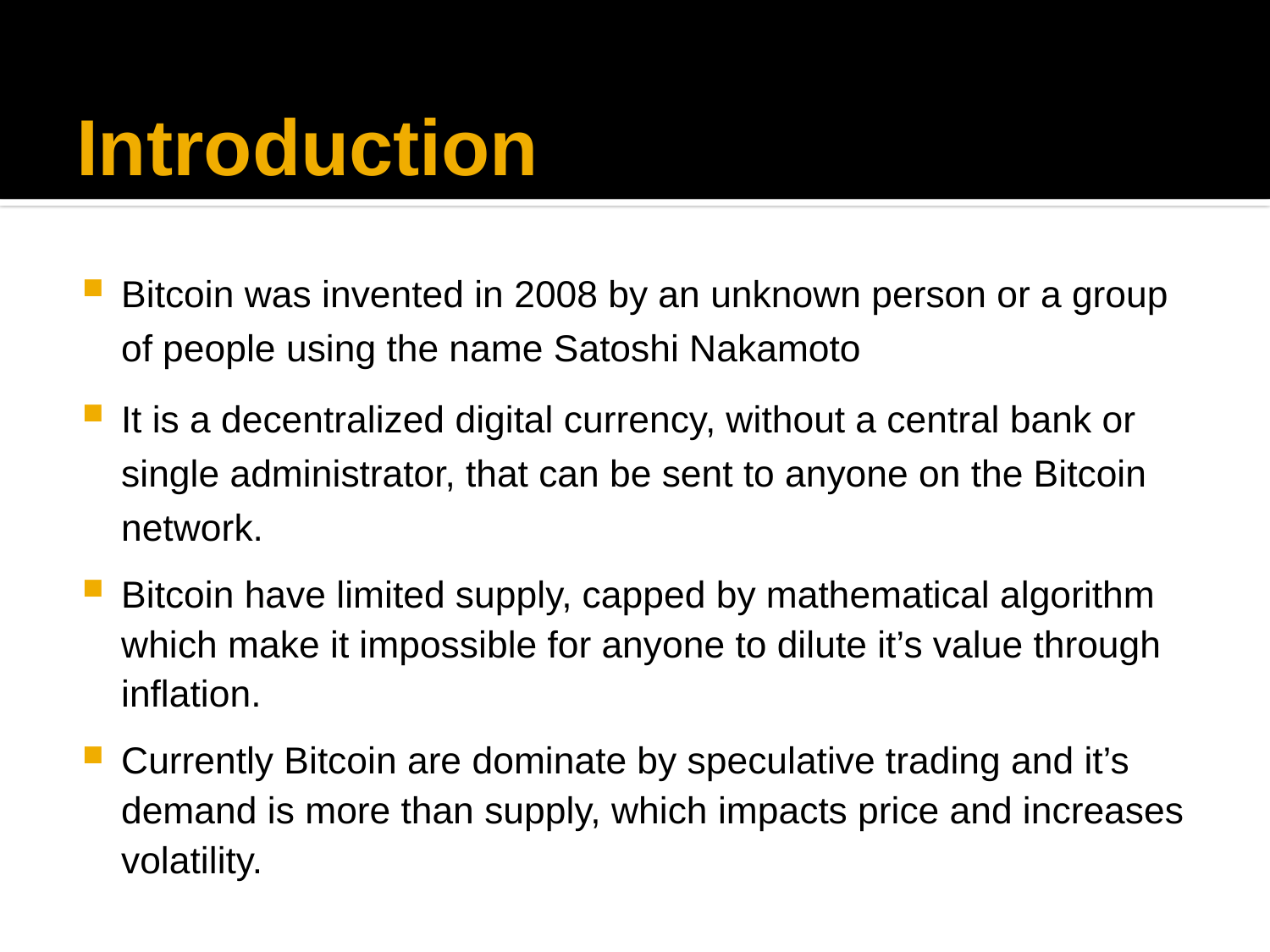

# Introduction
Bitcoin was invented in 2008 by an unknown person or a group of people using the name Satoshi Nakamoto
It is a decentralized digital currency, without a central bank or single administrator, that can be sent to anyone on the Bitcoin network.
Bitcoin have limited supply, capped by mathematical algorithm which make it impossible for anyone to dilute it’s value through inflation.
Currently Bitcoin are dominate by speculative trading and it’s demand is more than supply, which impacts price and increases volatility.